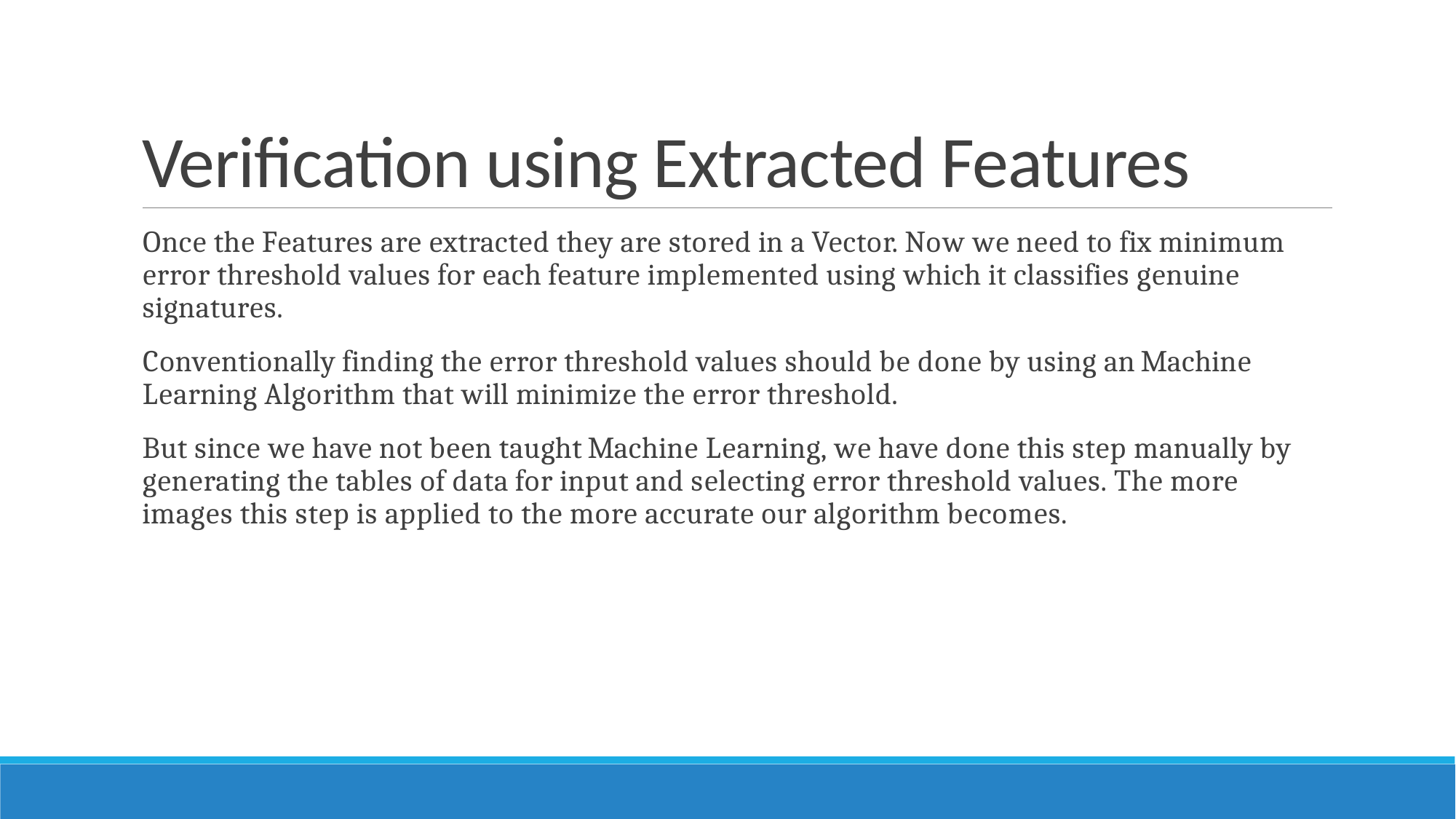

# Verification using Extracted Features
Once the Features are extracted they are stored in a Vector. Now we need to fix minimum error threshold values for each feature implemented using which it classifies genuine signatures.
Conventionally finding the error threshold values should be done by using an Machine Learning Algorithm that will minimize the error threshold.
But since we have not been taught Machine Learning, we have done this step manually by generating the tables of data for input and selecting error threshold values. The more images this step is applied to the more accurate our algorithm becomes.